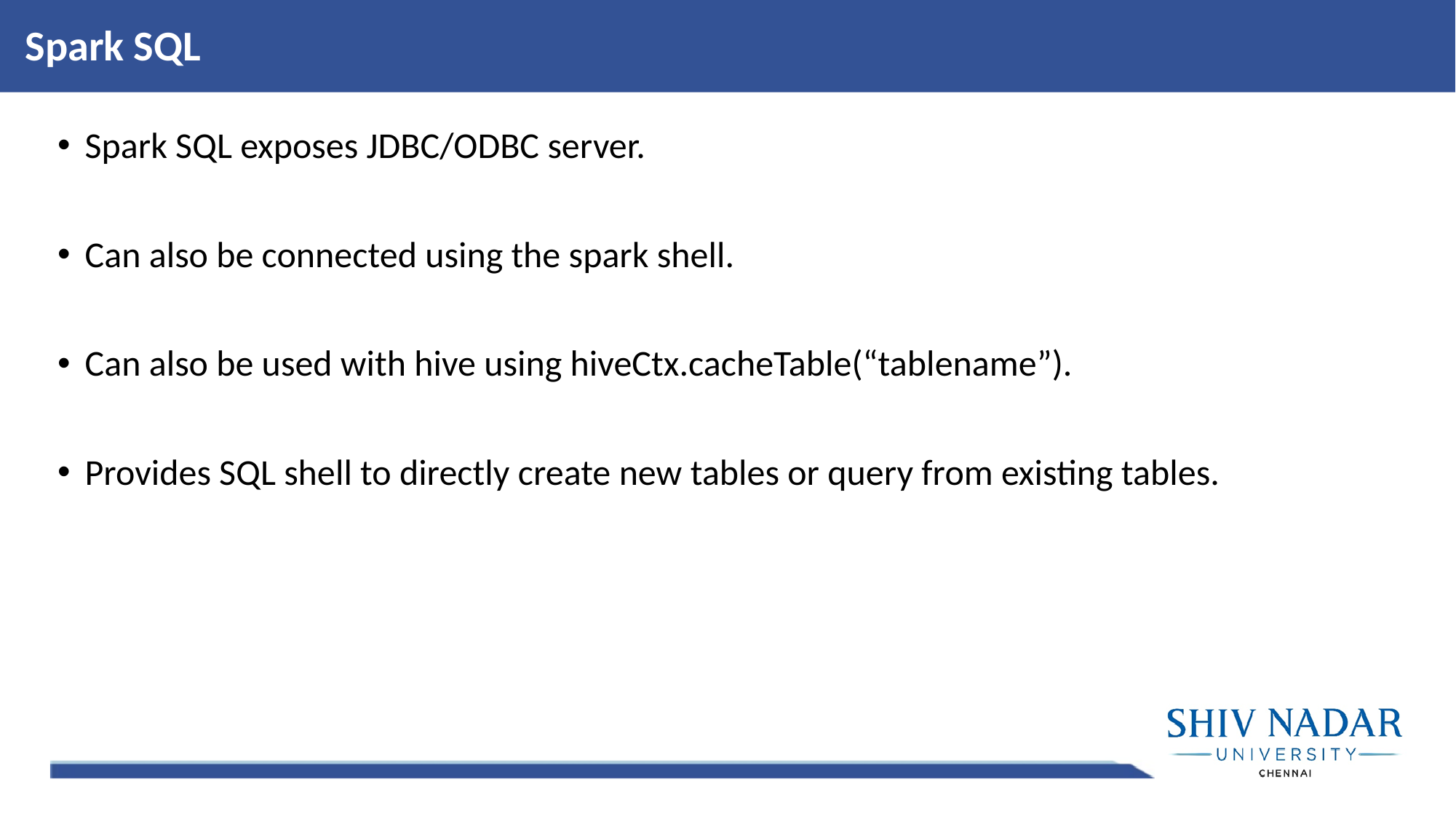

Spark SQL
Spark SQL exposes JDBC/ODBC server.

Can also be connected using the spark shell.

Can also be used with hive using hiveCtx.cacheTable(“tablename”).

Provides SQL shell to directly create new tables or query from existing tables.